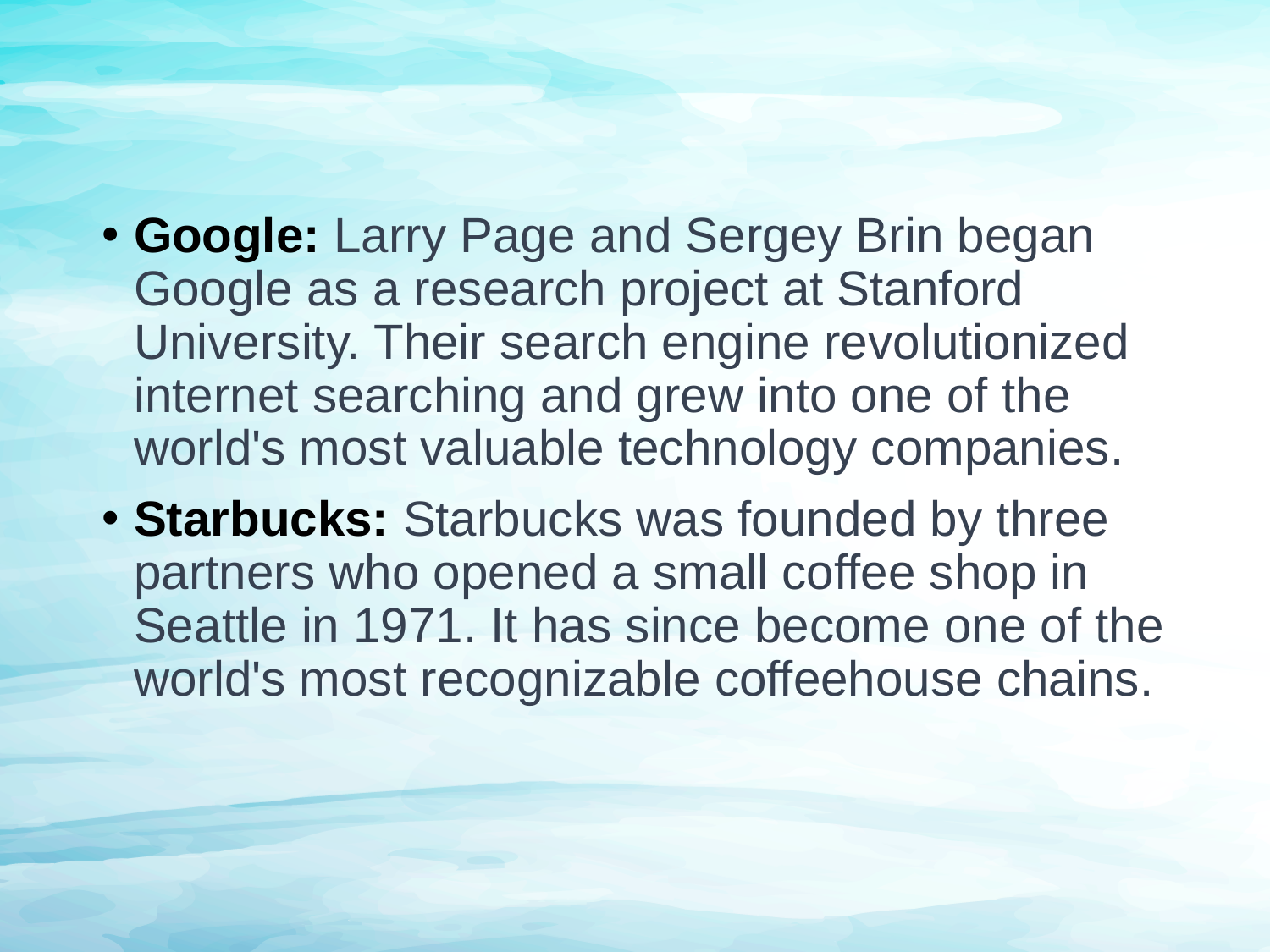

#
Google: Larry Page and Sergey Brin began Google as a research project at Stanford University. Their search engine revolutionized internet searching and grew into one of the world's most valuable technology companies.
Starbucks: Starbucks was founded by three partners who opened a small coffee shop in Seattle in 1971. It has since become one of the world's most recognizable coffeehouse chains.